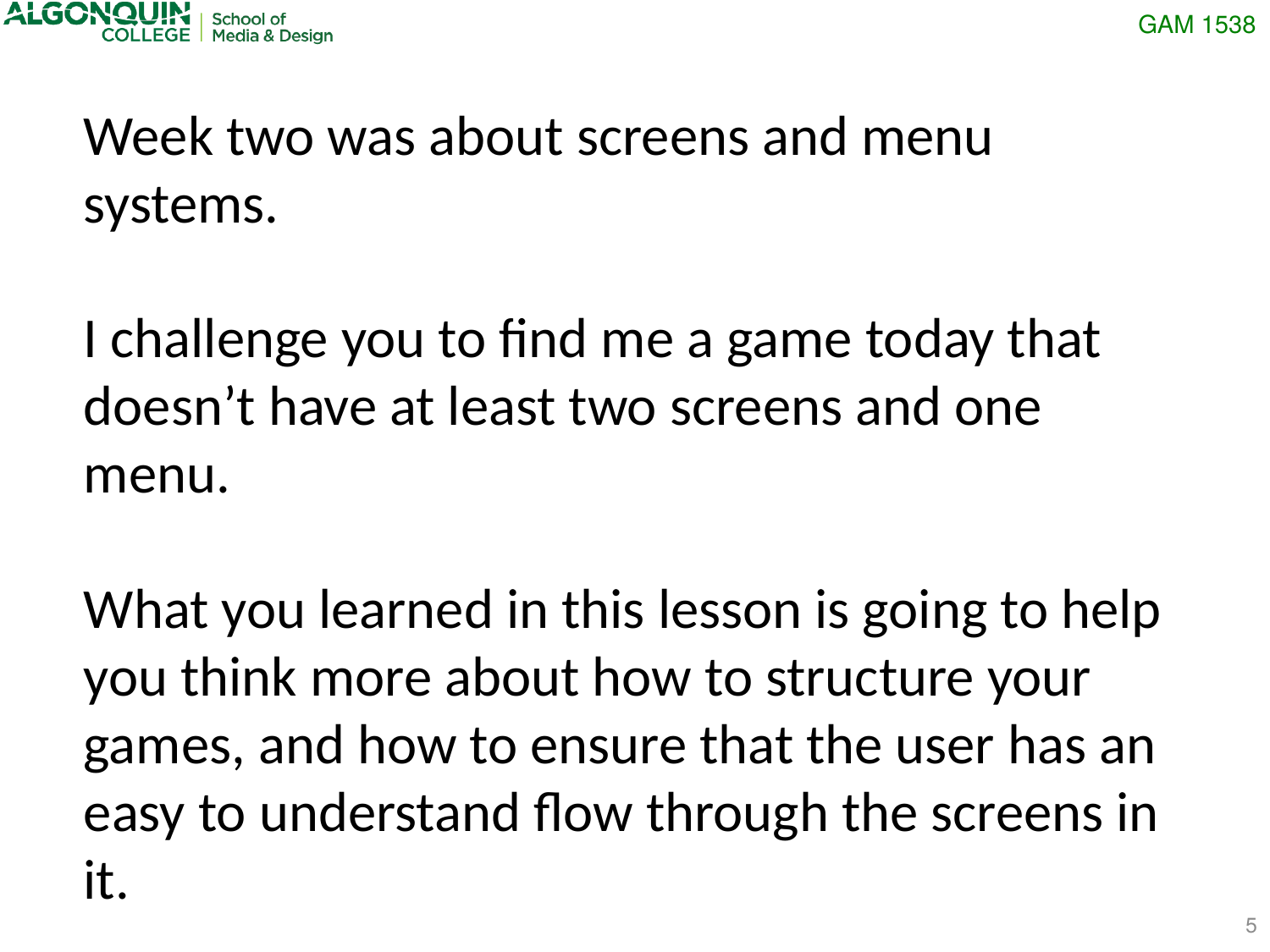

Week two was about screens and menu systems.

I challenge you to find me a game today that doesn’t have at least two screens and one menu.

What you learned in this lesson is going to help you think more about how to structure your games, and how to ensure that the user has an easy to understand flow through the screens in it.
5